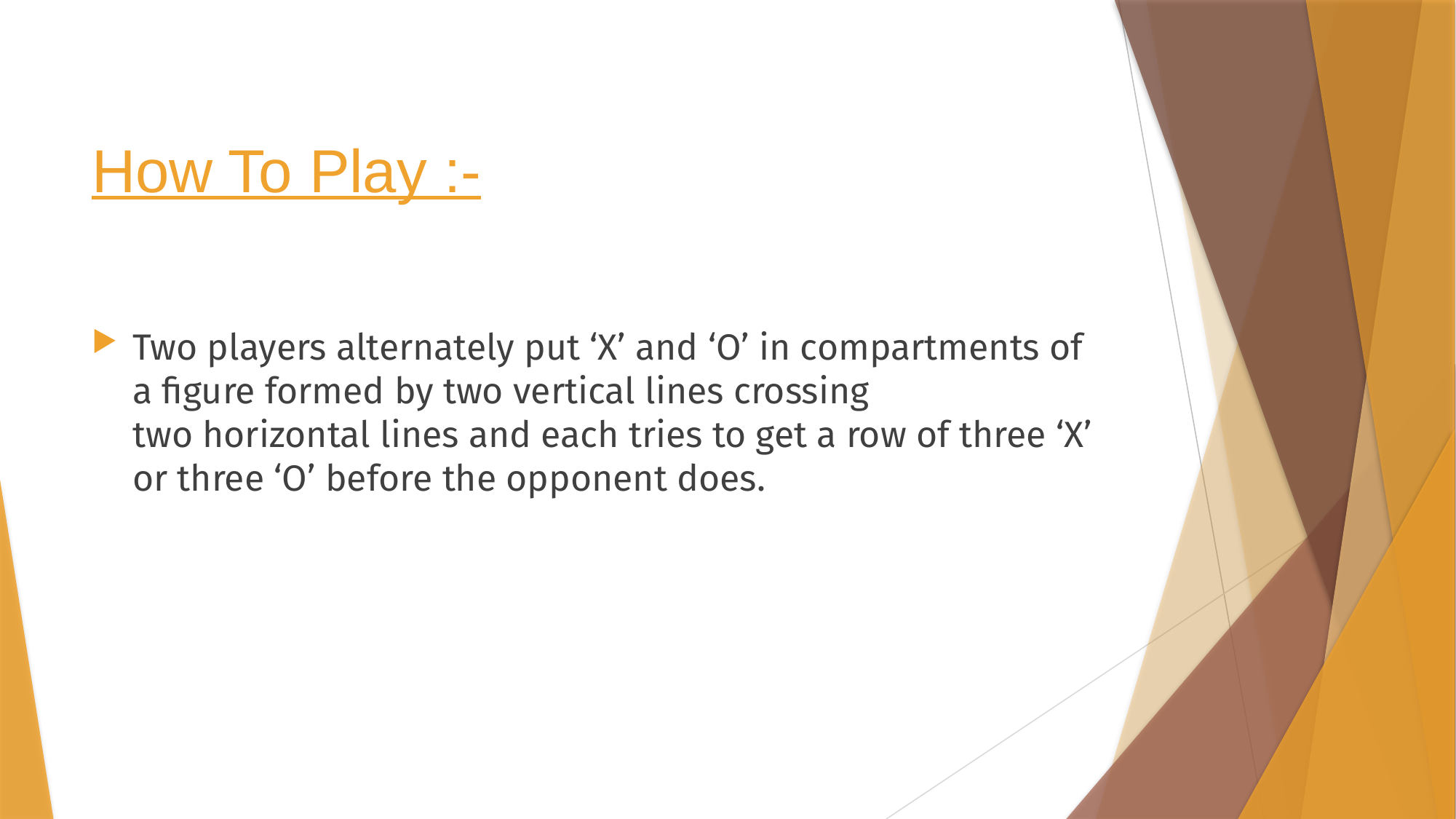

# How To Play :-
Two players alternately put ‘X’ and ‘O’ in compartments of a figure formed by two vertical lines crossing two horizontal lines and each tries to get a row of three ‘X’ or three ‘O’ before the opponent does.